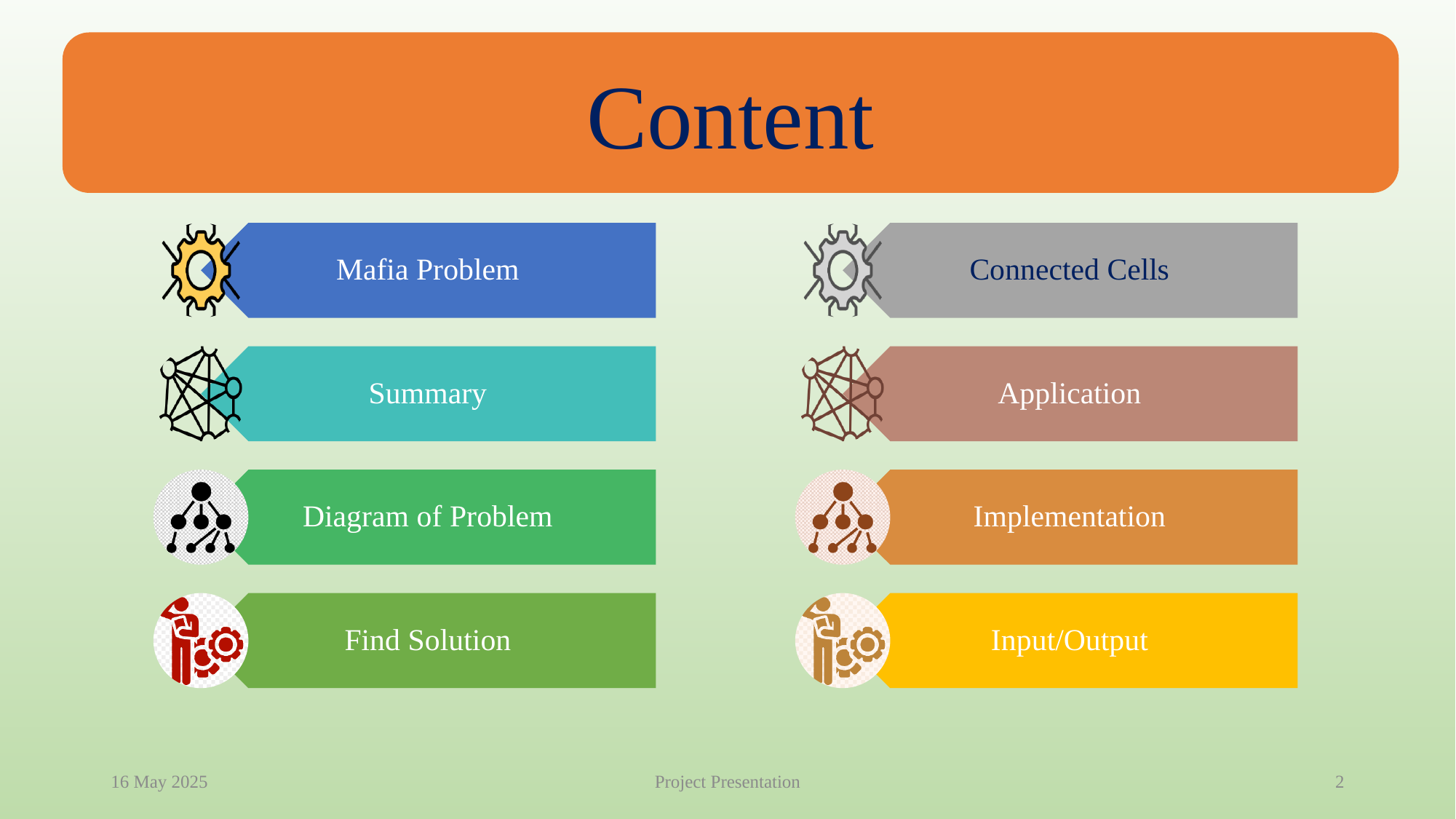

Content
Mafia Problem
Summary
Diagram of Problem
Find Solution
Connected Cells
Application
Implementation
Input/Output
16 May 2025
Project Presentation
2